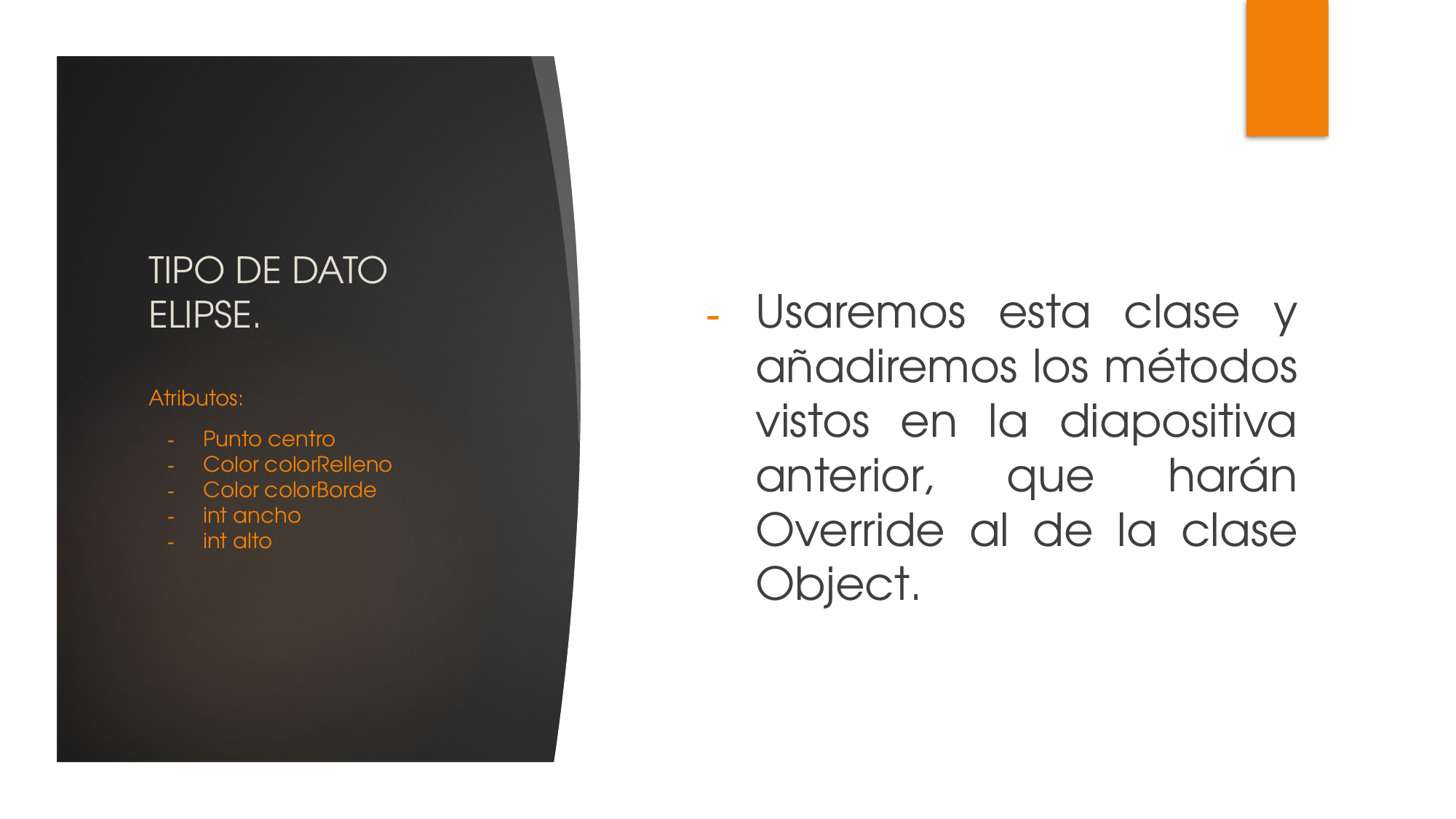

# TIPO DE DATO ELIPSE.
Usaremos esta clase y añadiremos los métodos vistos en la diapositiva anterior, que harán Override al de la clase Object.
Atributos:
Punto centro
Color colorRelleno
Color colorBorde
int ancho
int alto